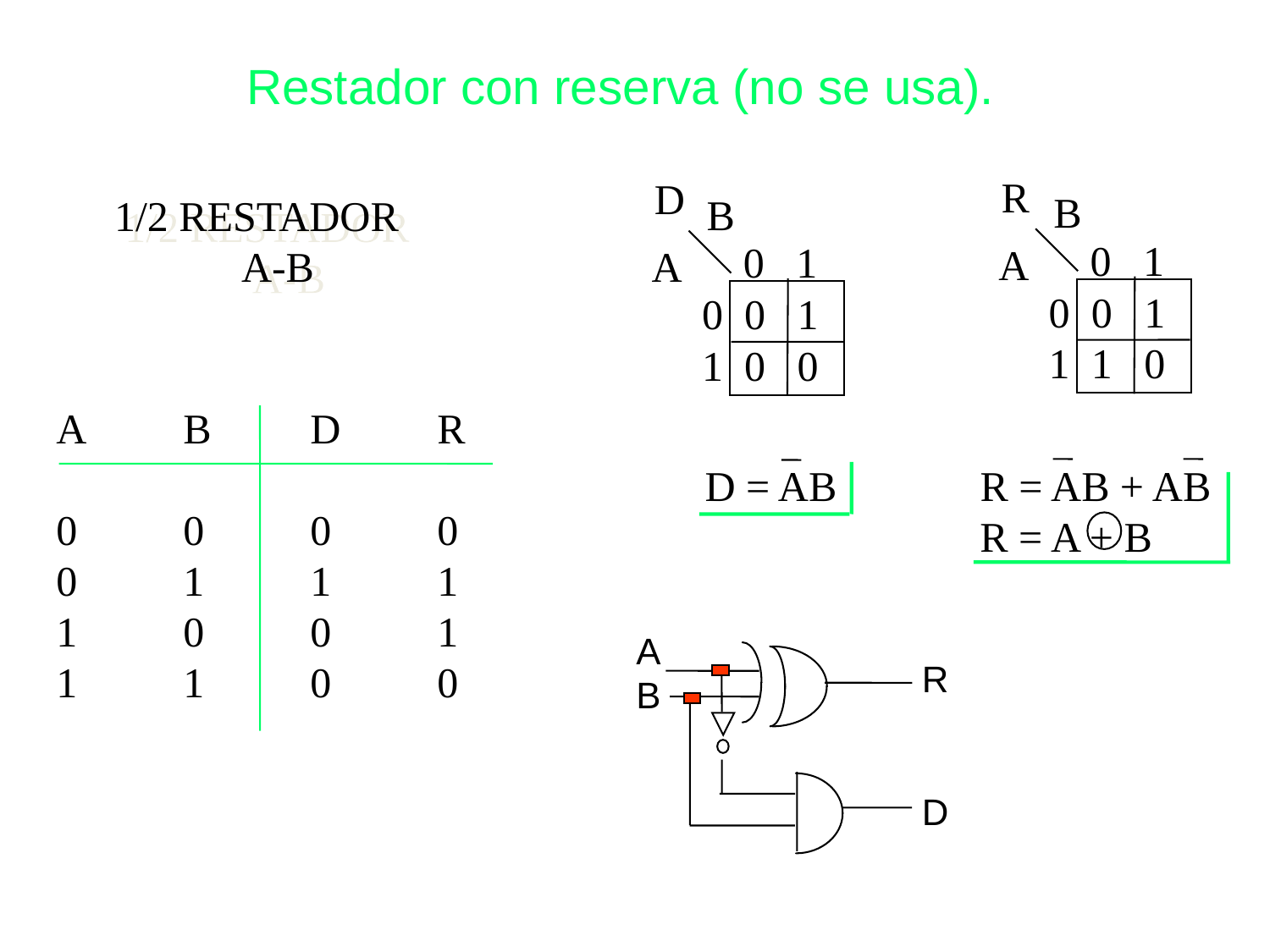

# Restador con reserva (no se usa).
R
    B
A
   0   1
0  0   1
1  1   0

D
    B
A
   0   1
0  0   1
1  0   0

1/2 RESTADOR
	A-B
A	B	D	R

0	0	0	0
0	1	1	1
1	0	0	1
1	1	0	0

D = AB 	  R = AB + AB
		  R = A + B

A
B

R

D